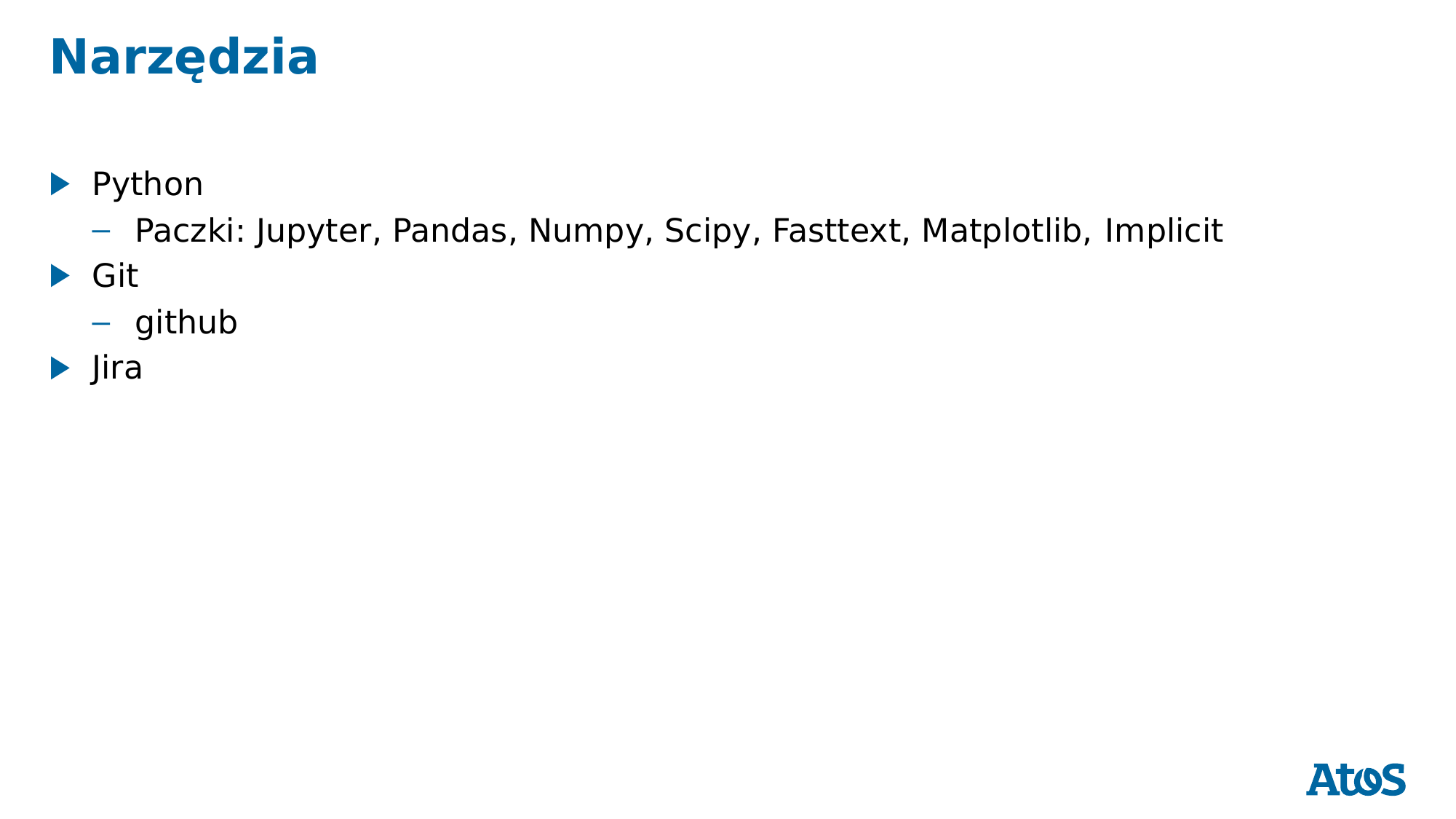

# Narzędzia
Python
Paczki: Jupyter, Pandas, Numpy, Scipy, Fasttext, Matplotlib, Implicit
Git
github
Jira